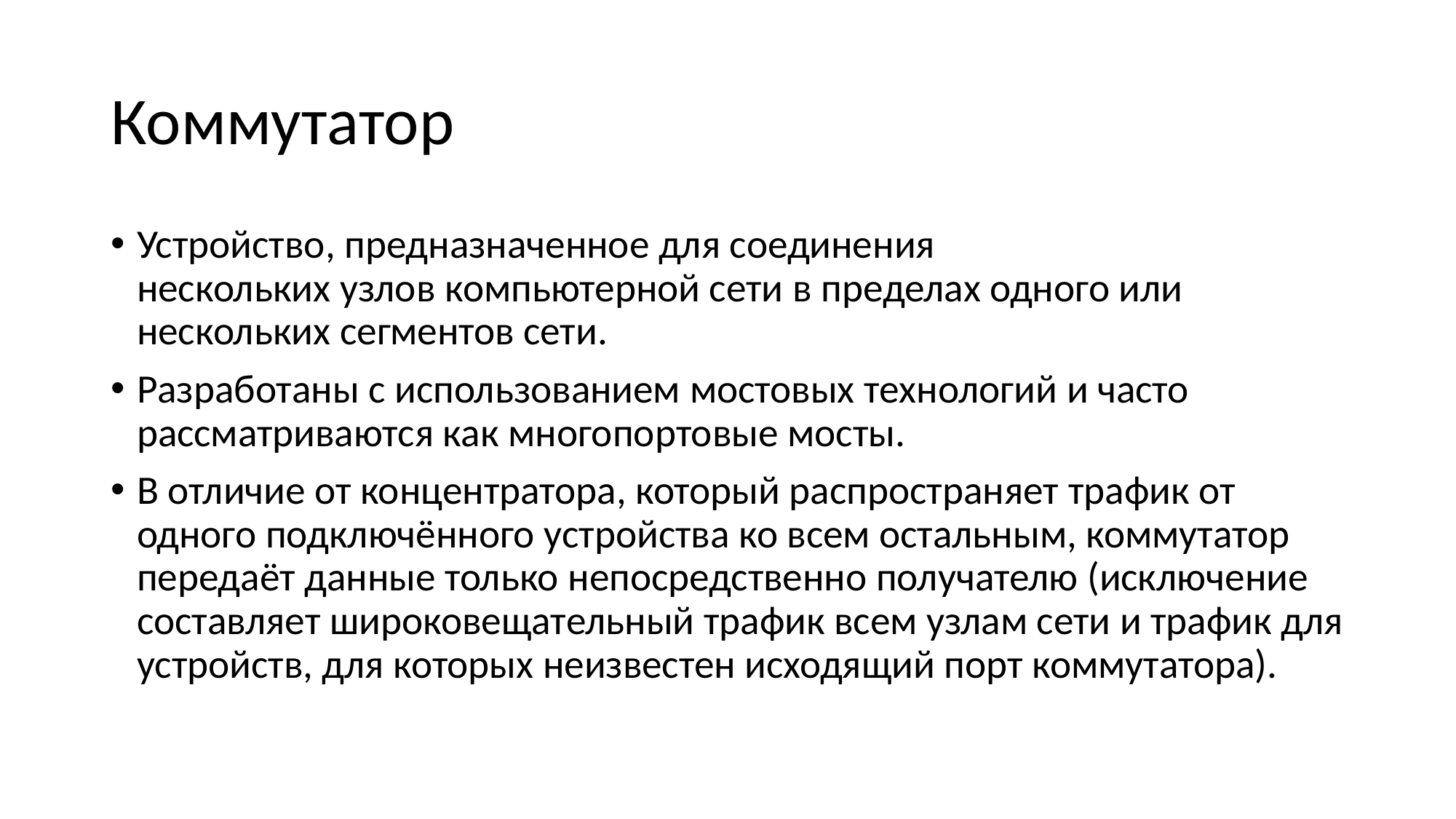

# Коммутатор
Устройство, предназначенное для соединения нескольких узлов компьютерной сети в пределах одного или нескольких сегментов сети.
Разработаны с использованием мостовых технологий и часто рассматриваются как многопортовые мосты.
В отличие от концентратора, который распространяет трафик от одного подключённого устройства ко всем остальным, коммутатор передаёт данные только непосредственно получателю (исключение составляет широковещательный трафик всем узлам сети и трафик для устройств, для которых неизвестен исходящий порт коммутатора).